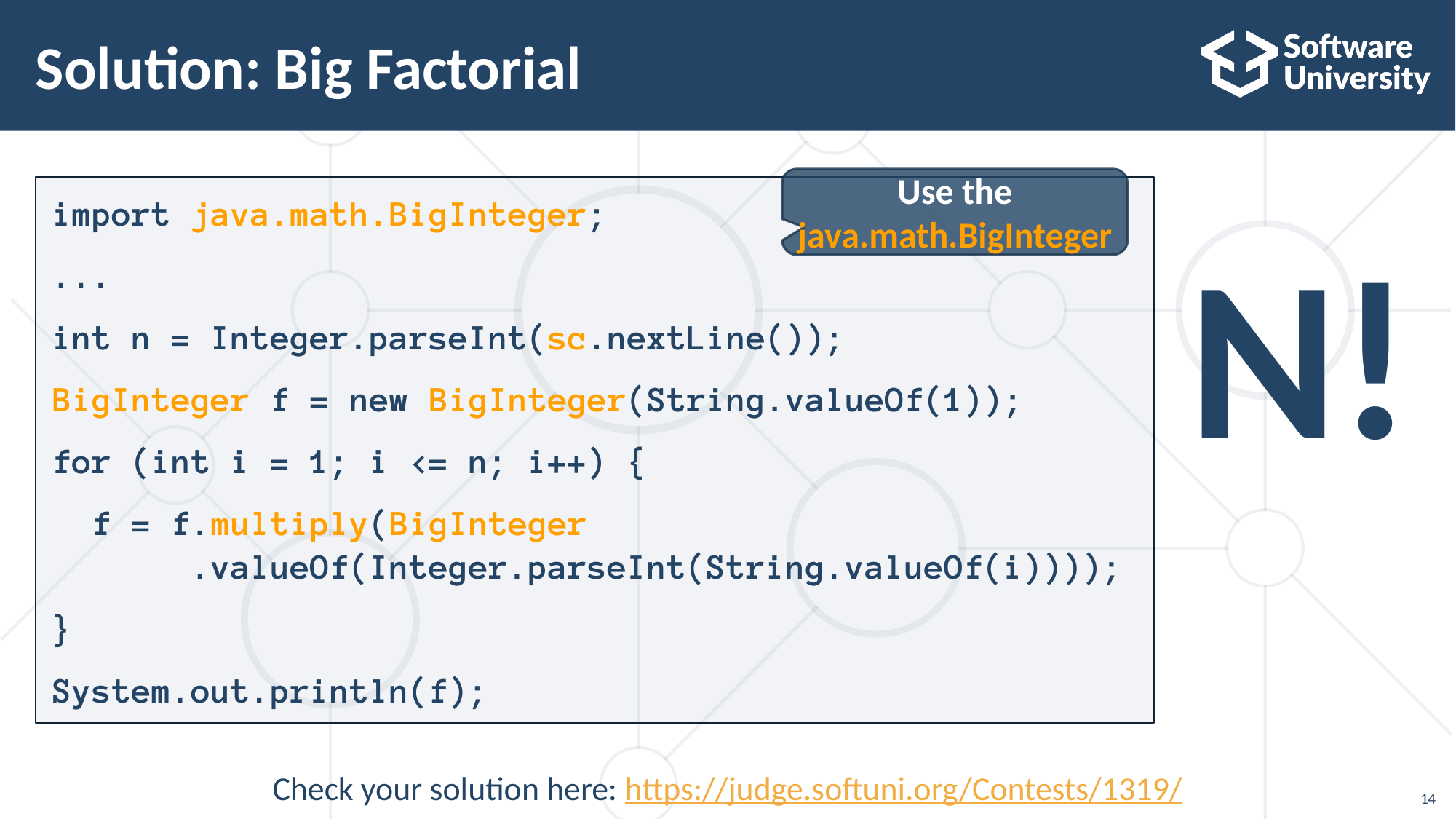

# Solution: Big Factorial
Use the java.math.BigInteger
import java.math.BigInteger;
...
int n = Integer.parseInt(sc.nextLine());
BigInteger f = new BigInteger(String.valueOf(1));
for (int i = 1; i <= n; i++) {
  f = f.multiply(BigInteger
       .valueOf(Integer.parseInt(String.valueOf(i))));
}
System.out.println(f);
N!
Check your solution here: https://judge.softuni.org/Contests/1319/
14